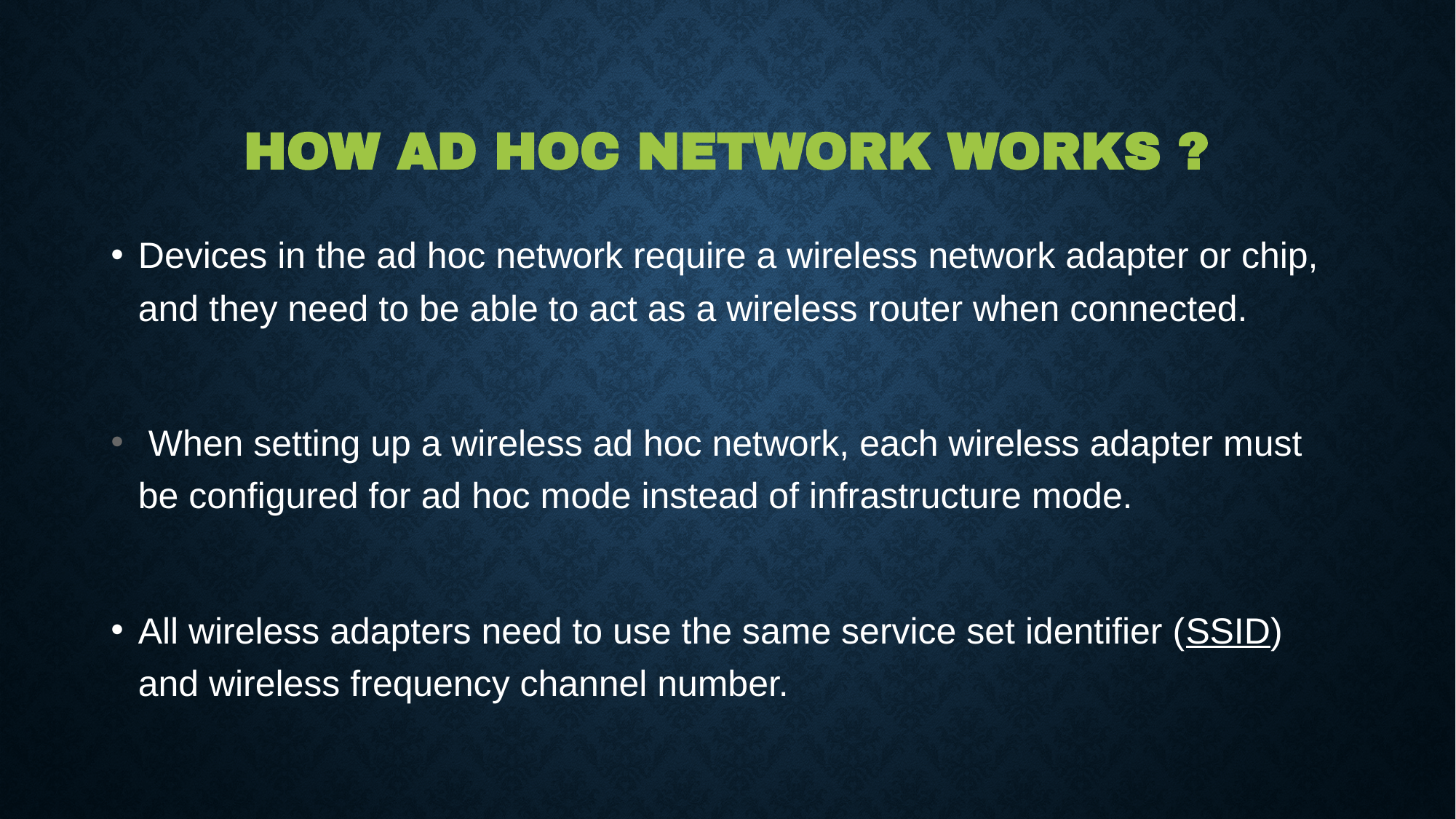

# How Ad Hoc Network Works ?
Devices in the ad hoc network require a wireless network adapter or chip, and they need to be able to act as a wireless router when connected.

 When setting up a wireless ad hoc network, each wireless adapter must be configured for ad hoc mode instead of infrastructure mode.

All wireless adapters need to use the same service set identifier (SSID) and wireless frequency channel number.